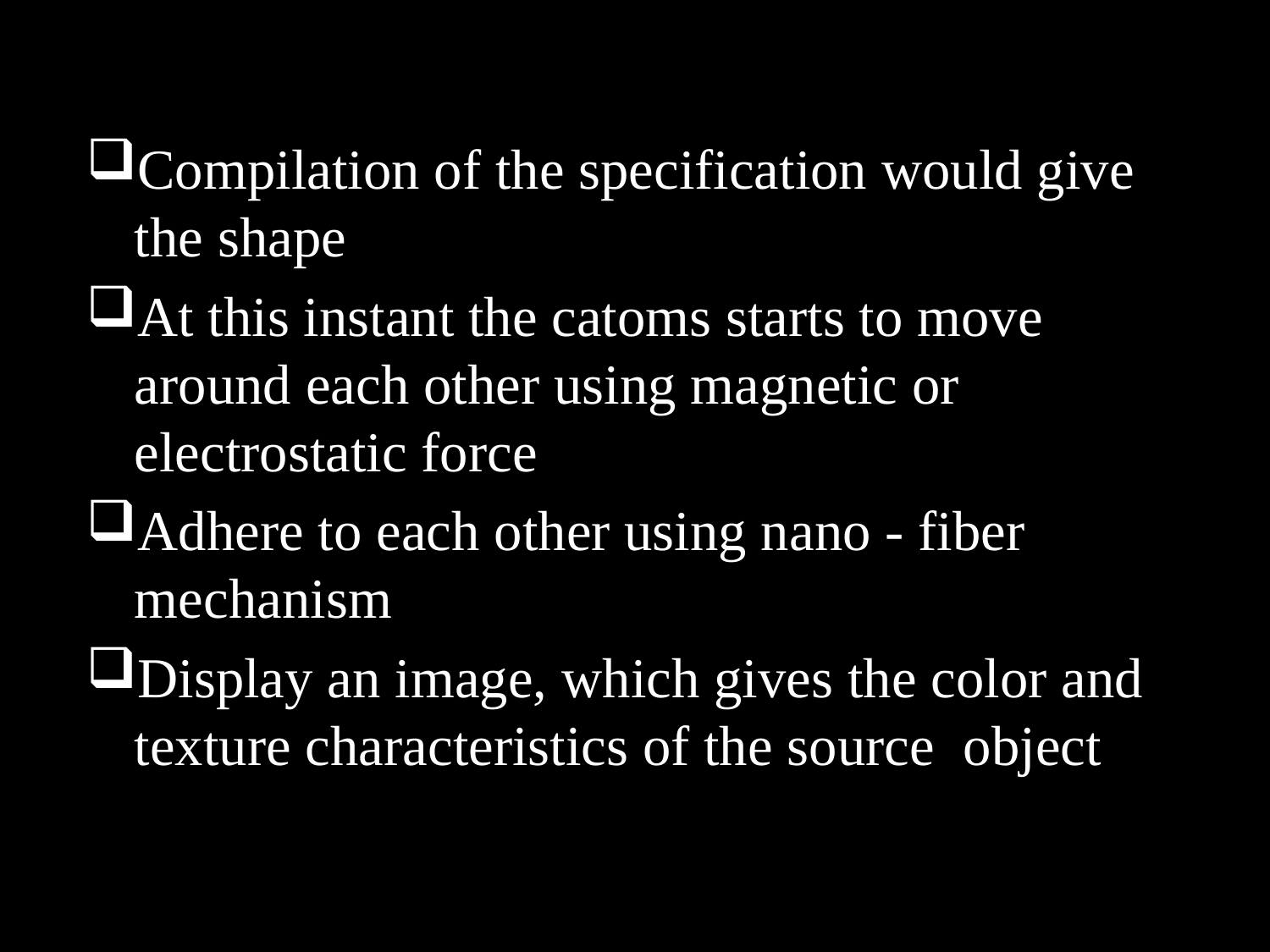

Compilation of the specification would give the shape
At this instant the catoms starts to move around each other using magnetic or electrostatic force
Adhere to each other using nano - fiber mechanism
Display an image, which gives the color and texture characteristics of the source  object